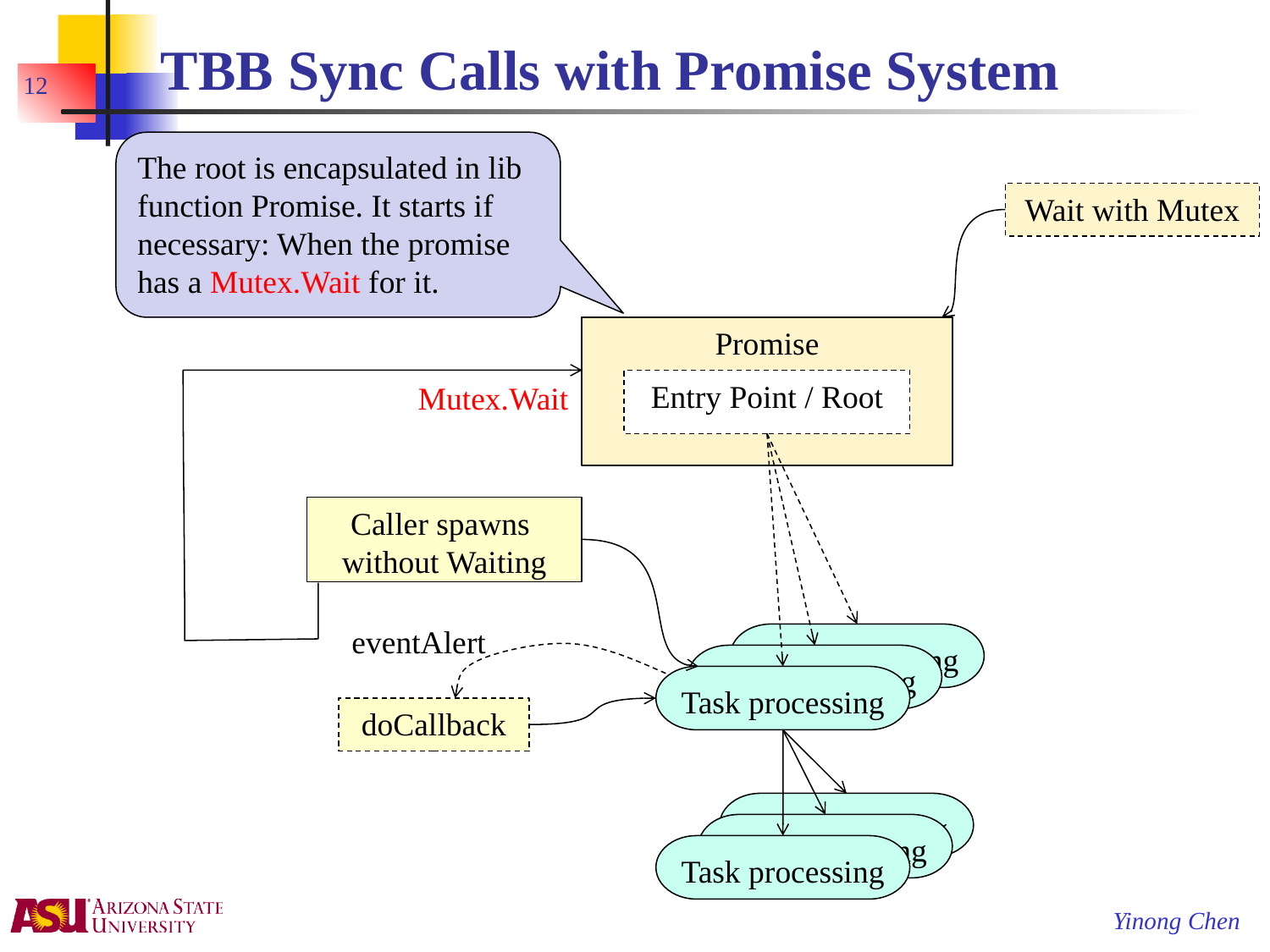

# TBB Sync Calls with Promise System
12
The root is encapsulated in lib function Promise. It starts if necessary: When the promise has a Mutex.Wait for it.
Wait with Mutex
Promise

Entry Point / Root
Mutex.Wait
Caller spawns
without Waiting
eventAlert
Task processing

Task processing
Task processing
doCallback
Task processing
Task processing
Task processing